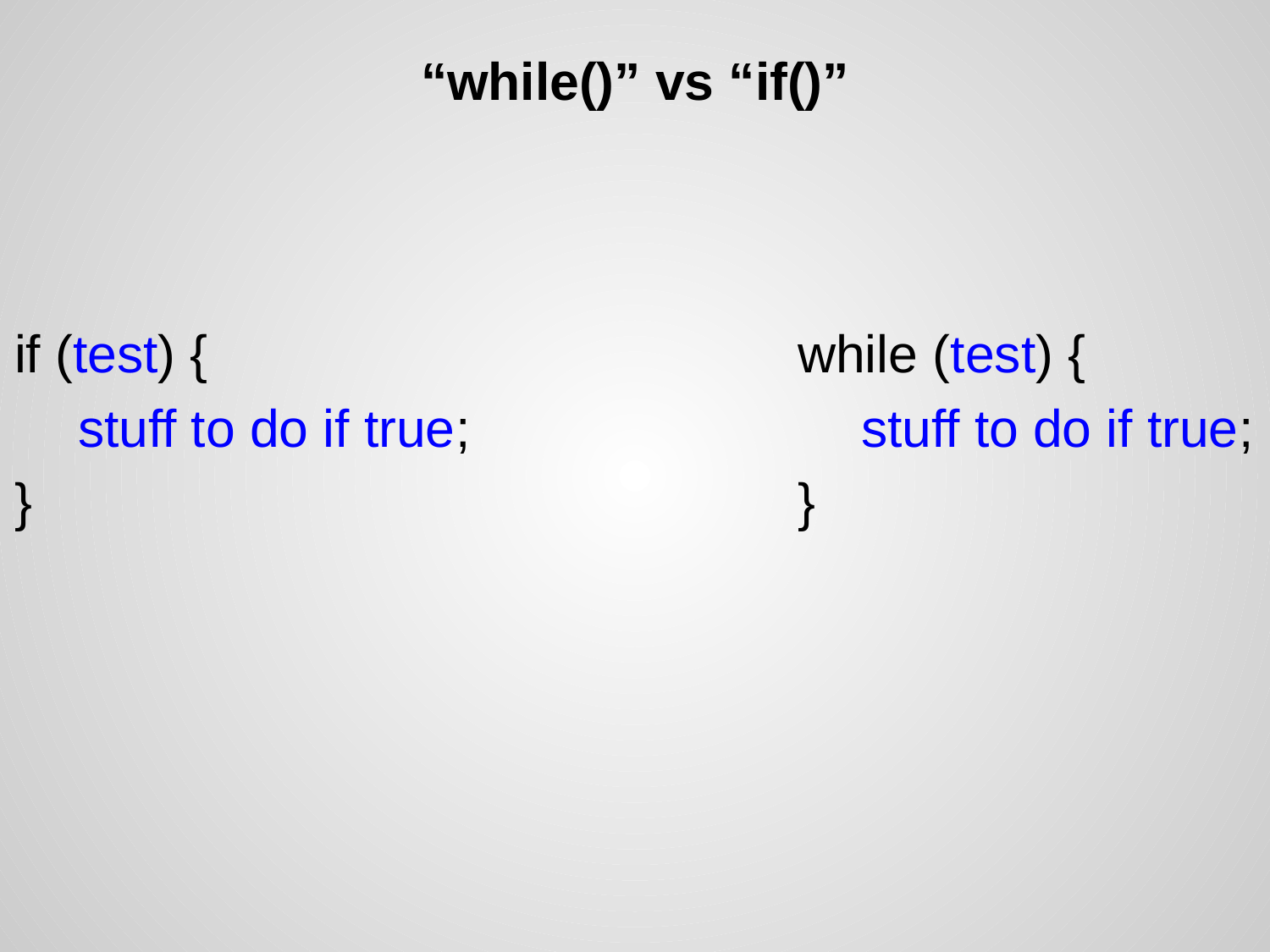

# “while()” vs “if()”
if (test) {
stuff to do if true;
}
while (test) {
stuff to do if true;
}